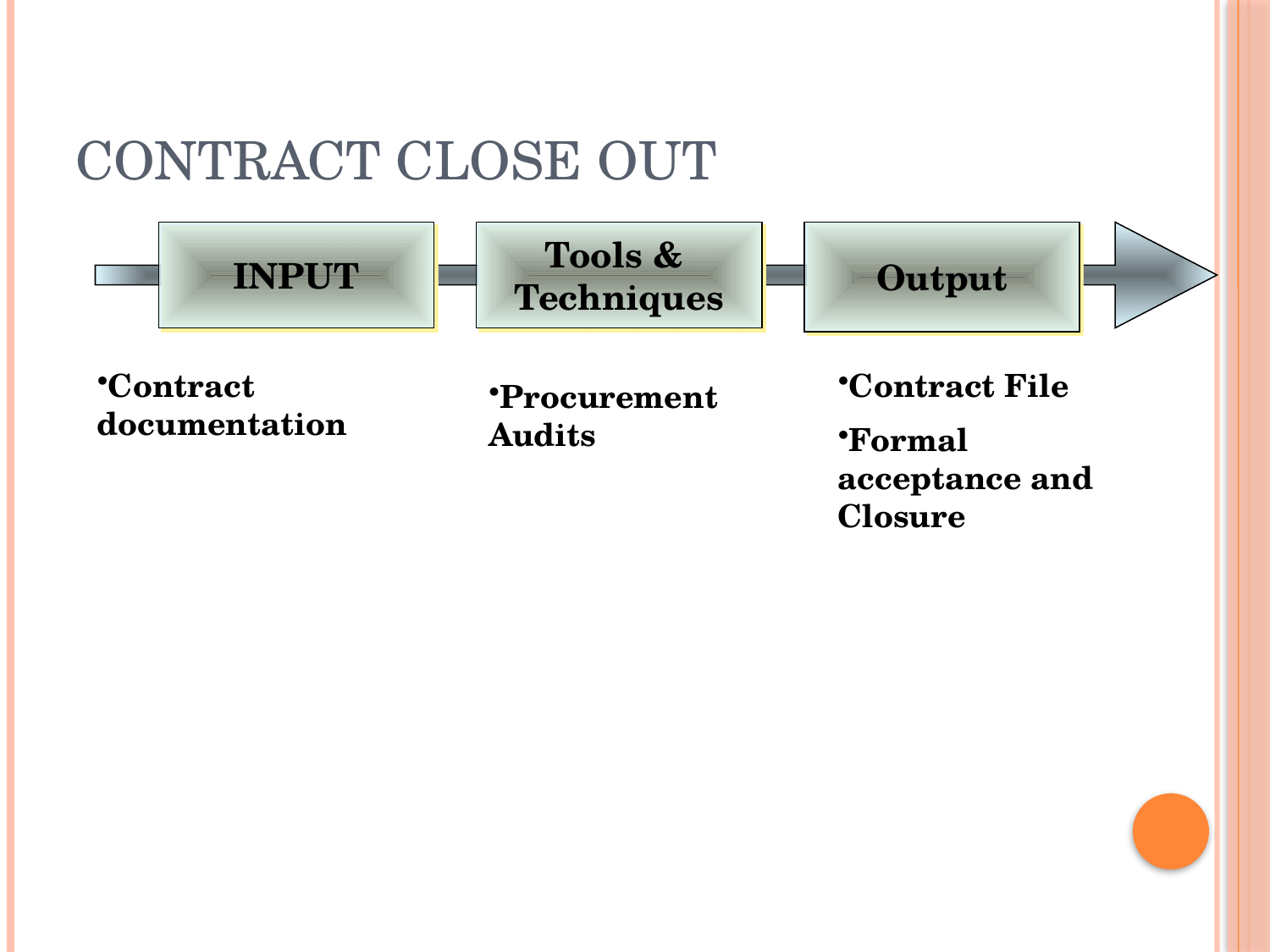

# Contract Close out

INPUT
Tools &
Techniques
Output
Contract documentation
Contract File
Formal acceptance and Closure

Procurement Audits